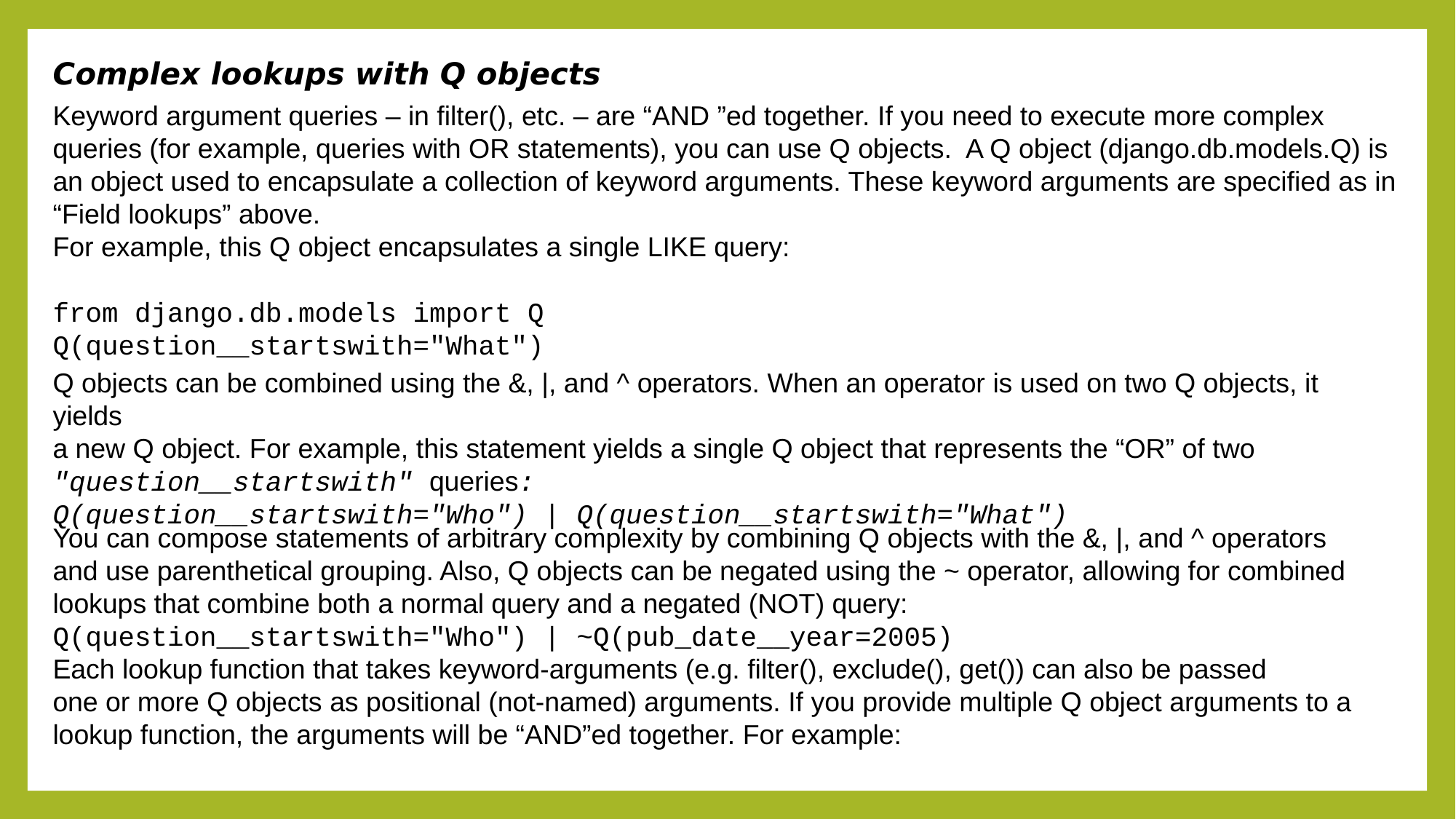

Complex lookups with Q objects
Keyword argument queries – in filter(), etc. – are “AND ”ed together. If you need to execute more complex queries (for example, queries with OR statements), you can use Q objects.  A Q object (django.db.models.Q) is an object used to encapsulate a collection of keyword arguments. These keyword arguments are specified as in “Field lookups” above.
For example, this Q object encapsulates a single LIKE query:

from django.db.models import Q
Q(question__startswith="What")
Q objects can be combined using the &, |, and ^ operators. When an operator is used on two Q objects, it yields
a new Q object. For example, this statement yields a single Q object that represents the “OR” of two "question__startswith" queries:
Q(question__startswith="Who") | Q(question__startswith="What")
You can compose statements of arbitrary complexity by combining Q objects with the &, |, and ^ operators
and use parenthetical grouping. Also, Q objects can be negated using the ~ operator, allowing for combined
lookups that combine both a normal query and a negated (NOT) query:
Q(question__startswith="Who") | ~Q(pub_date__year=2005)
Each lookup function that takes keyword-arguments (e.g. filter(), exclude(), get()) can also be passed
one or more Q objects as positional (not-named) arguments. If you provide multiple Q object arguments to a
lookup function, the arguments will be “AND”ed together. For example: